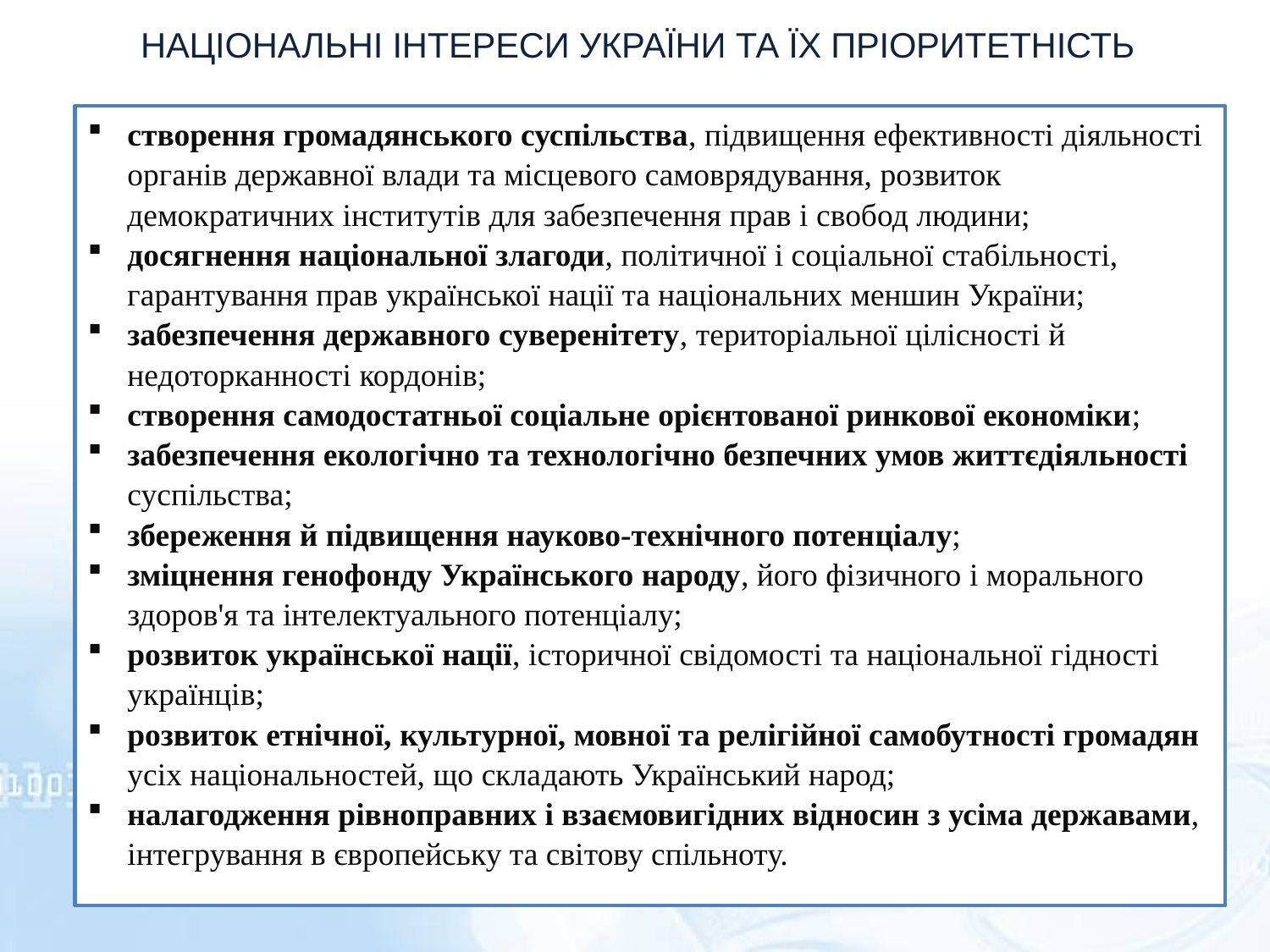

НАЦІОНАЛЬНІ ІНТЕРЕСИ УКРАЇНИ ТА ЇХ ПРІОРИТЕТНІСТЬ
створення громадянського суспільства, підвищення ефективності діяльності органів державної влади та місцевого самоврядування, розвиток демократичних інсти­тутів для забезпечення прав і свобод людини;
досягнення національної злагоди, політичної і соці­альної стабільності, гарантування прав української нації та національних меншин України;
забезпечення державного суверенітету, територіаль­ної цілісності й недоторканності кордонів;
створення самодостатньої соціальне орієнтованої ринкової економіки;
забезпечення екологічно та технологічно безпечних умов життєдіяльності суспільства;
збереження й підвищення науково-технічного потен­ціалу;
зміцнення генофонду Українського народу, його фізичного і морального здоров'я та інтелектуального по­тенціалу;
розвиток української нації, історичної свідомості та національної гідності українців;
розвиток етнічної, культурної, мовної та релігійної самобутності громадян усіх національностей, що скла­дають Український народ;
налагодження рівноправних і взаємовигідних від­носин з усіма державами, інтегрування в європейську та світову спільноту.